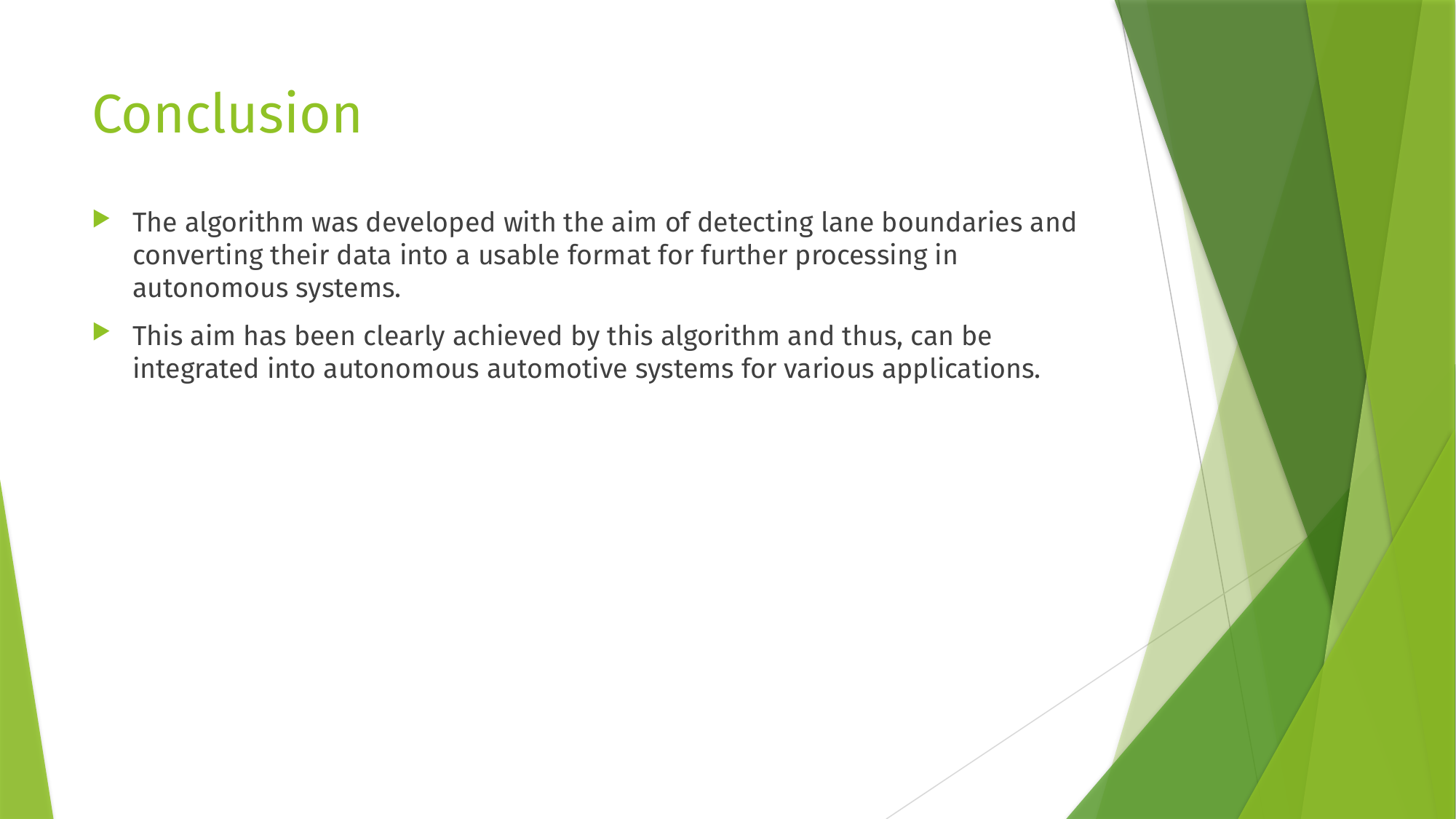

# Conclusion
The algorithm was developed with the aim of detecting lane boundaries and converting their data into a usable format for further processing in autonomous systems.
This aim has been clearly achieved by this algorithm and thus, can be integrated into autonomous automotive systems for various applications.